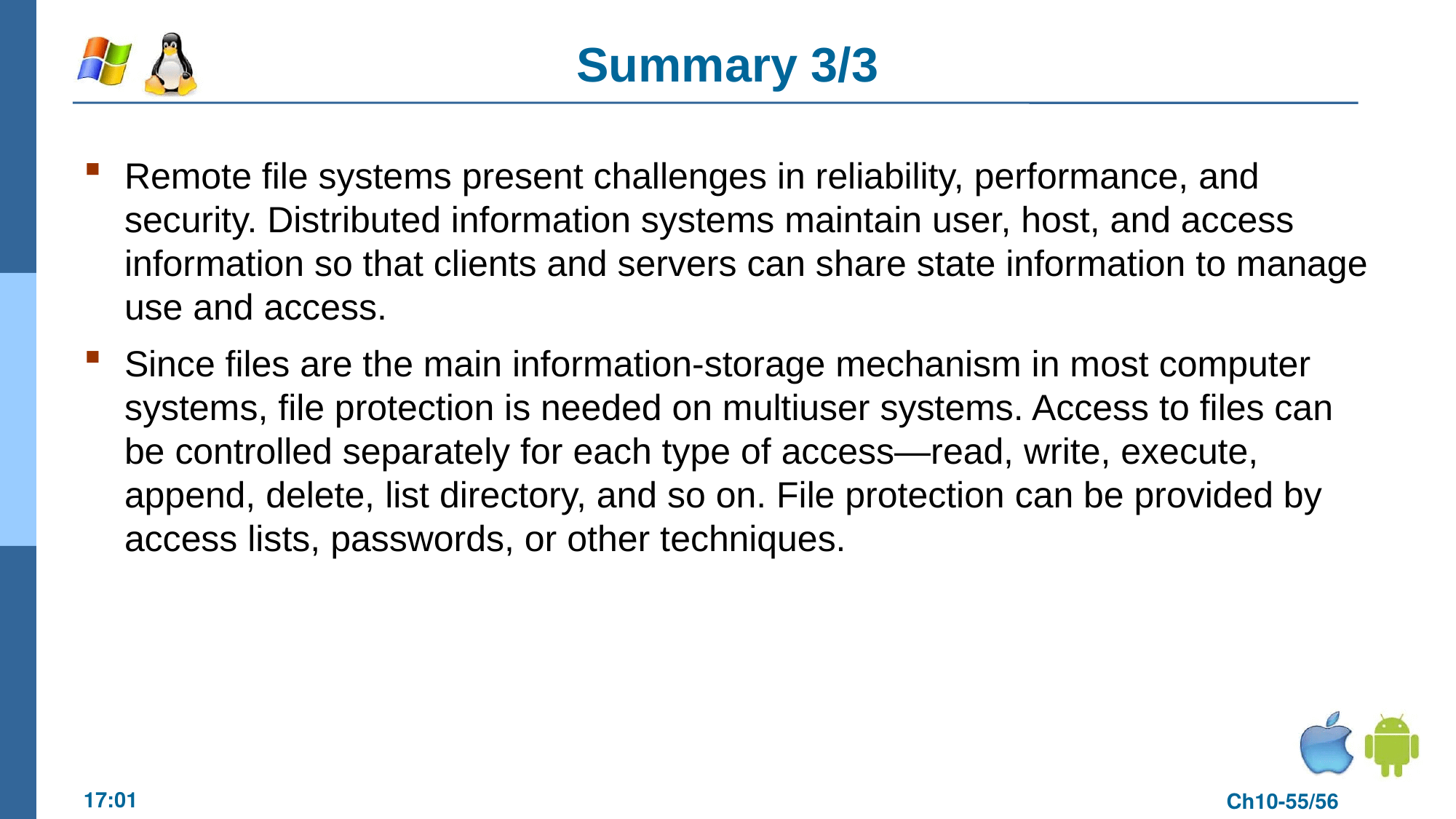

# Summary 3/3
Remote file systems present challenges in reliability, performance, and security. Distributed information systems maintain user, host, and access information so that clients and servers can share state information to manage use and access.
Since files are the main information-storage mechanism in most computer systems, file protection is needed on multiuser systems. Access to files can be controlled separately for each type of access—read, write, execute, append, delete, list directory, and so on. File protection can be provided by access lists, passwords, or other techniques.